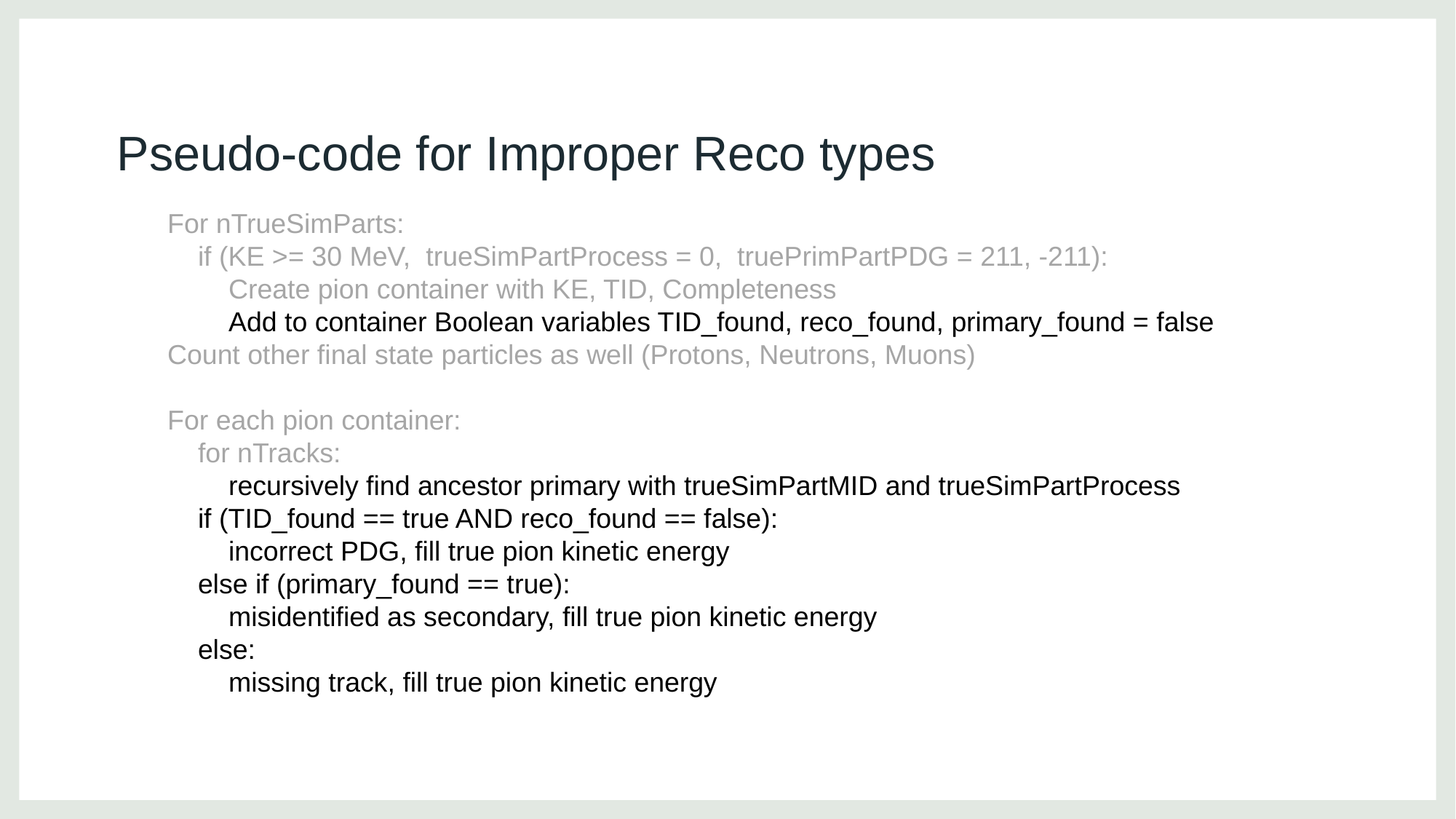

Pseudo-code for Improper Reco types
For nTrueSimParts:
    if (KE >= 30 MeV,  trueSimPartProcess = 0,  truePrimPartPDG = 211, -211):
        Create pion container with KE, TID, Completeness
        Add to container Boolean variables TID_found, reco_found, primary_found = false
Count other final state particles as well (Protons, Neutrons, Muons)

For each pion container:
    for nTracks:
        recursively find ancestor primary with trueSimPartMID and trueSimPartProcess
    if (TID_found == true AND reco_found == false):
        incorrect PDG, fill true pion kinetic energy
    else if (primary_found == true):
        misidentified as secondary, fill true pion kinetic energy
    else:
        missing track, fill true pion kinetic energy